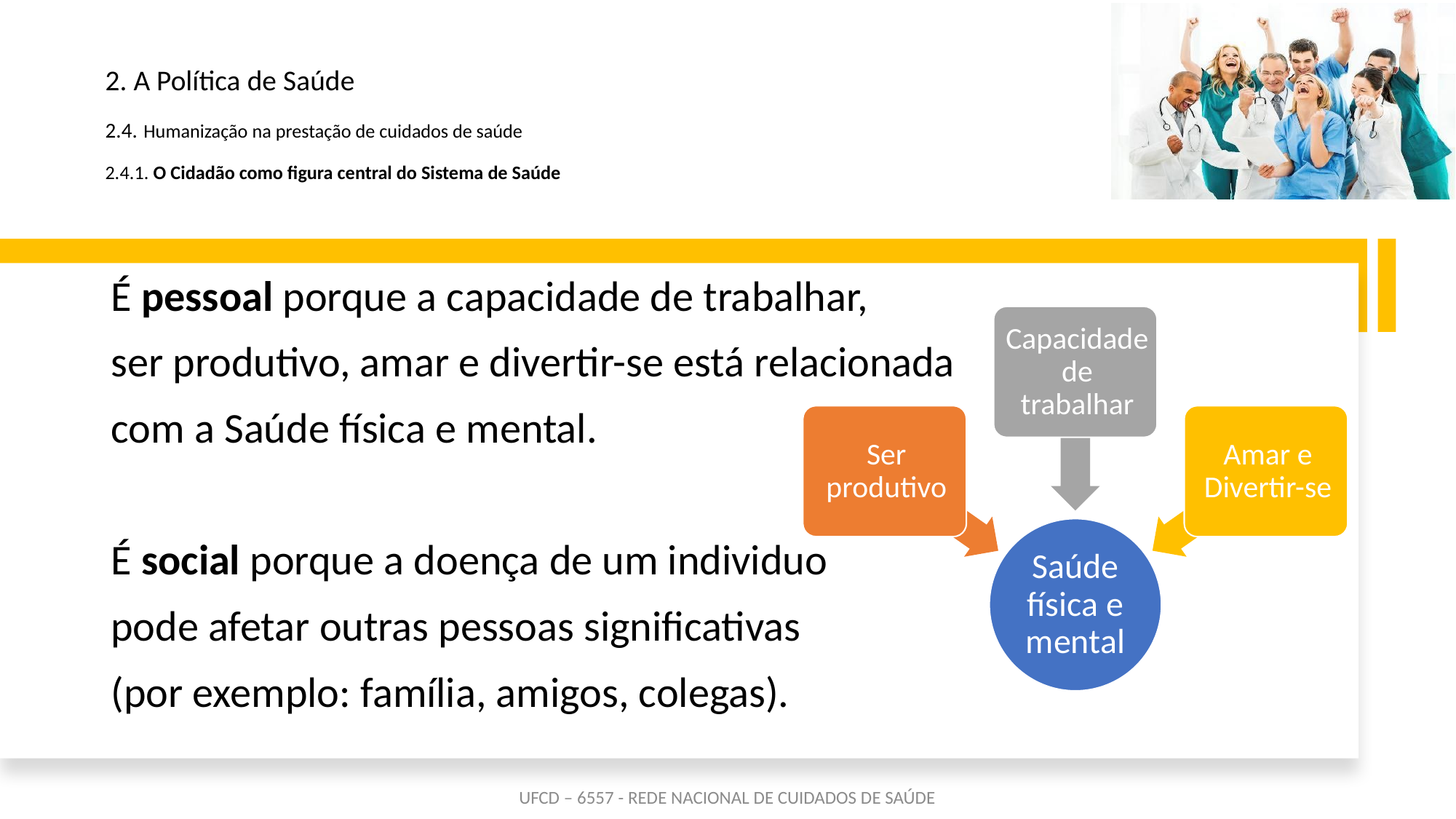

# 2. A Política de Saúde 2.4. Humanização na prestação de cuidados de saúde 2.4.1. O Cidadão como figura central do Sistema de Saúde

Saúde física e mental
Ser produtivo
Capacidade de trabalhar
Amar e Divertir-se
É pessoal porque a capacidade de trabalhar,
ser produtivo, amar e divertir-se está relacionada
com a Saúde física e mental.

É social porque a doença de um individuo
pode afetar outras pessoas significativas
(por exemplo: família, amigos, colegas).

UFCD – 6557 - REDE NACIONAL DE CUIDADOS DE SAÚDE